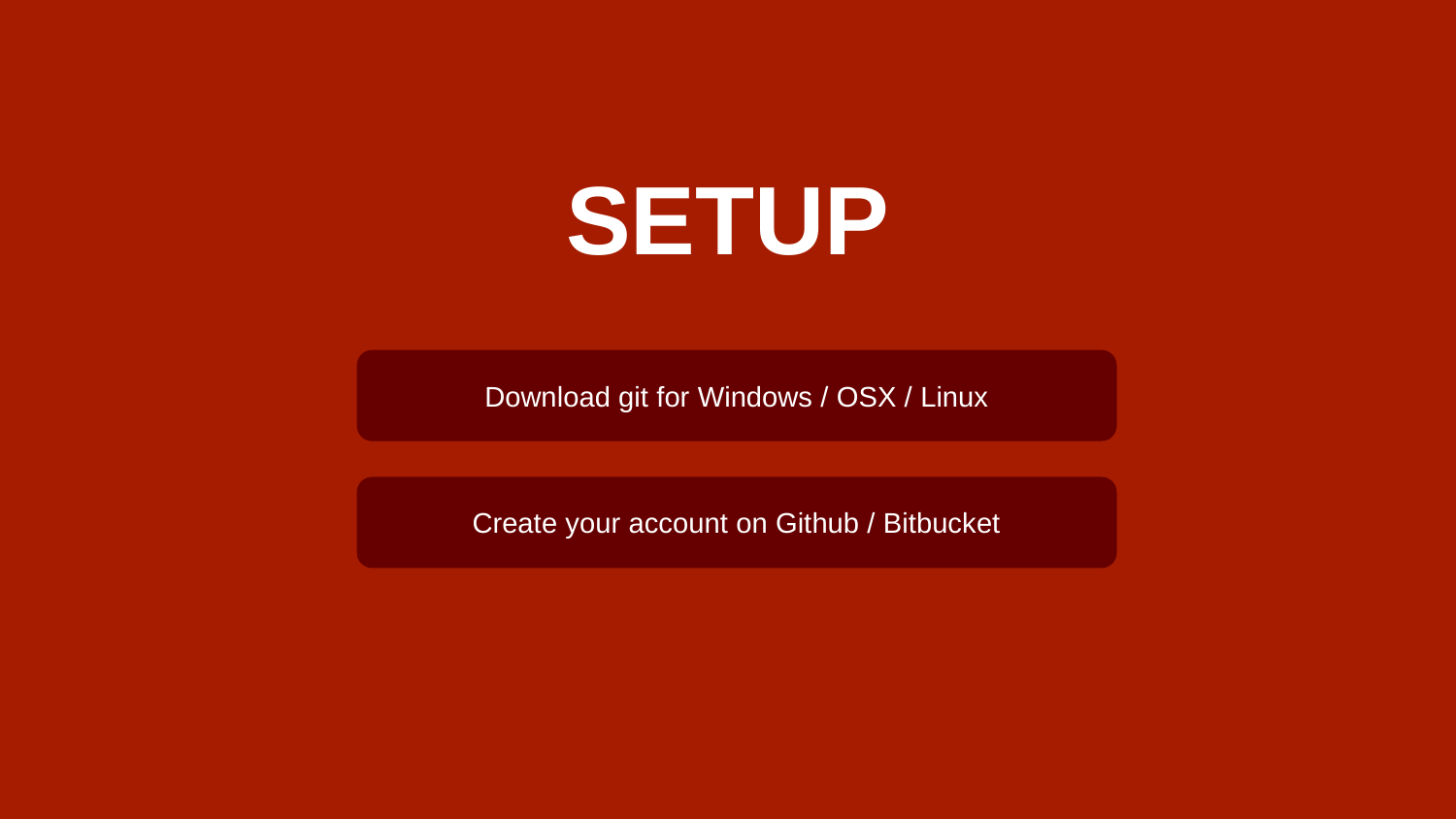

# SETUP
Download git for Windows / OSX / Linux
Create your account on Github / Bitbucket